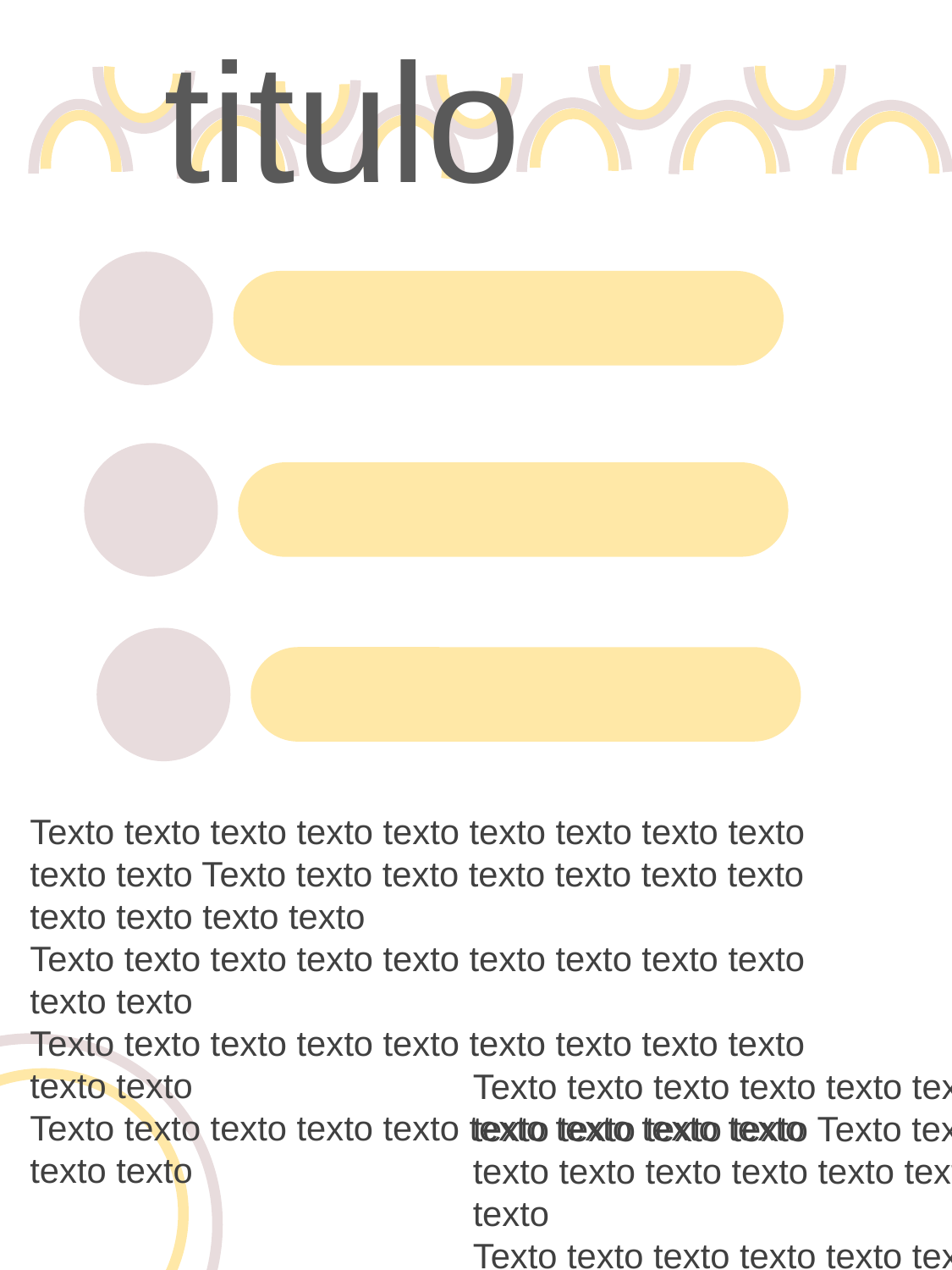

titulo

Texto texto texto texto texto texto texto texto texto texto texto Texto texto texto texto texto texto texto texto texto texto texto
Texto texto texto texto texto texto texto texto texto texto texto
Texto texto texto texto texto texto texto texto texto texto texto
Texto texto texto texto texto texto texto texto texto texto texto

Texto texto texto texto texto texto texto texto texto texto texto Texto texto texto texto texto texto texto texto texto texto texto
Texto texto texto texto texto texto texto texto texto